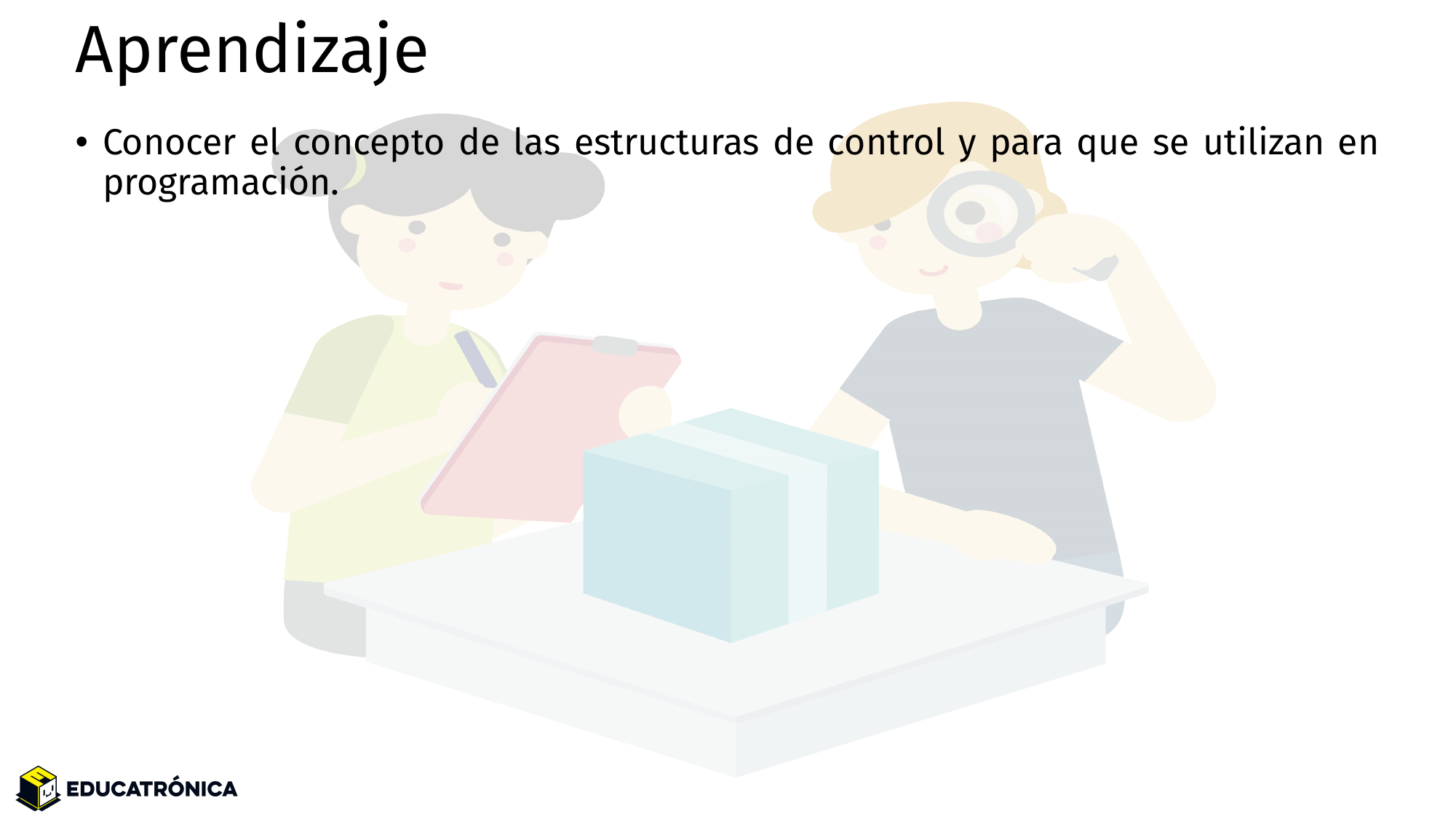

# Aprendizaje
Conocer el concepto de las estructuras de control y para que se utilizan en programación.